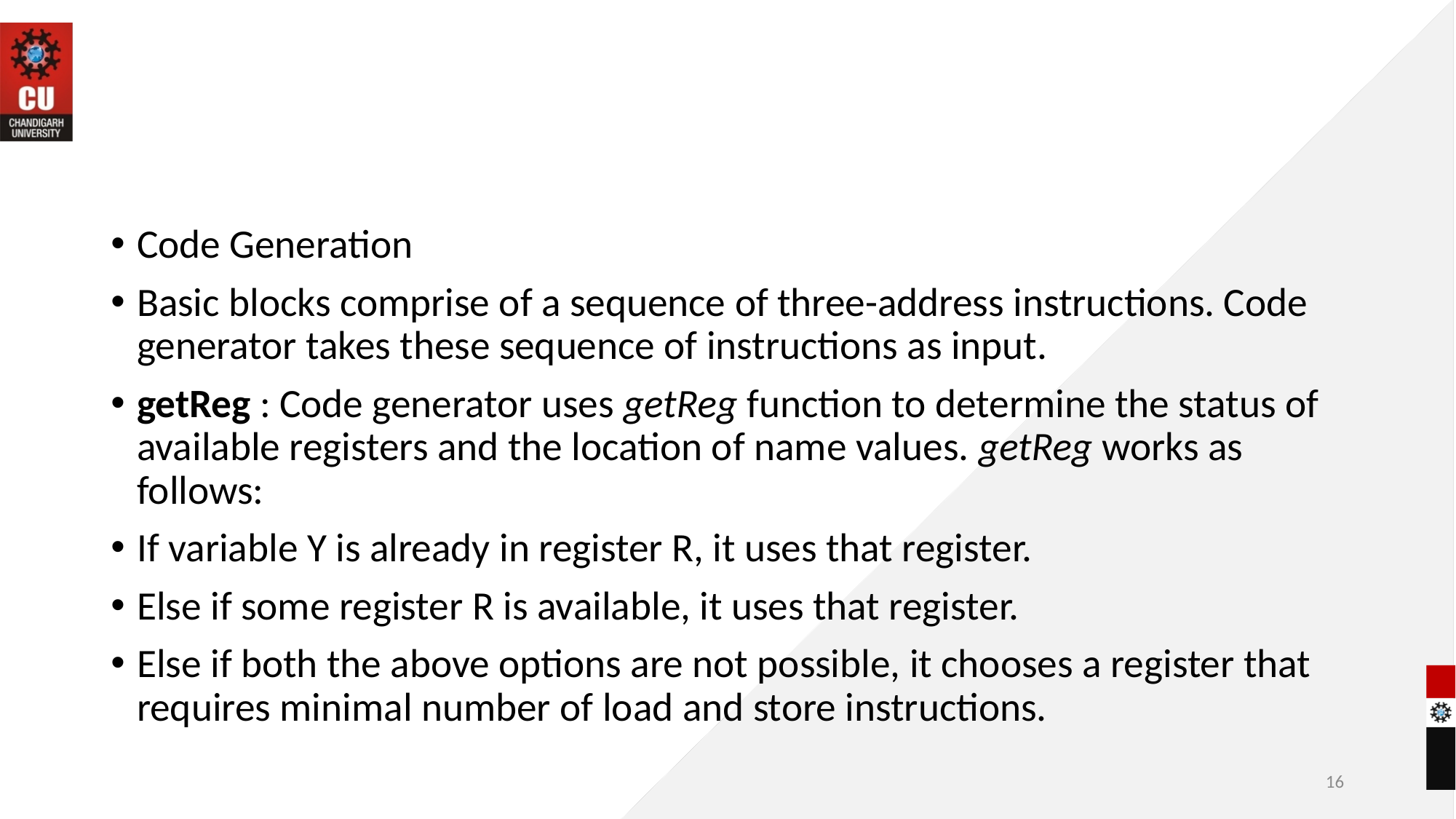

#
Code Generation
Basic blocks comprise of a sequence of three-address instructions. Code generator takes these sequence of instructions as input.
getReg : Code generator uses getReg function to determine the status of available registers and the location of name values. getReg works as follows:
If variable Y is already in register R, it uses that register.
Else if some register R is available, it uses that register.
Else if both the above options are not possible, it chooses a register that requires minimal number of load and store instructions.

16